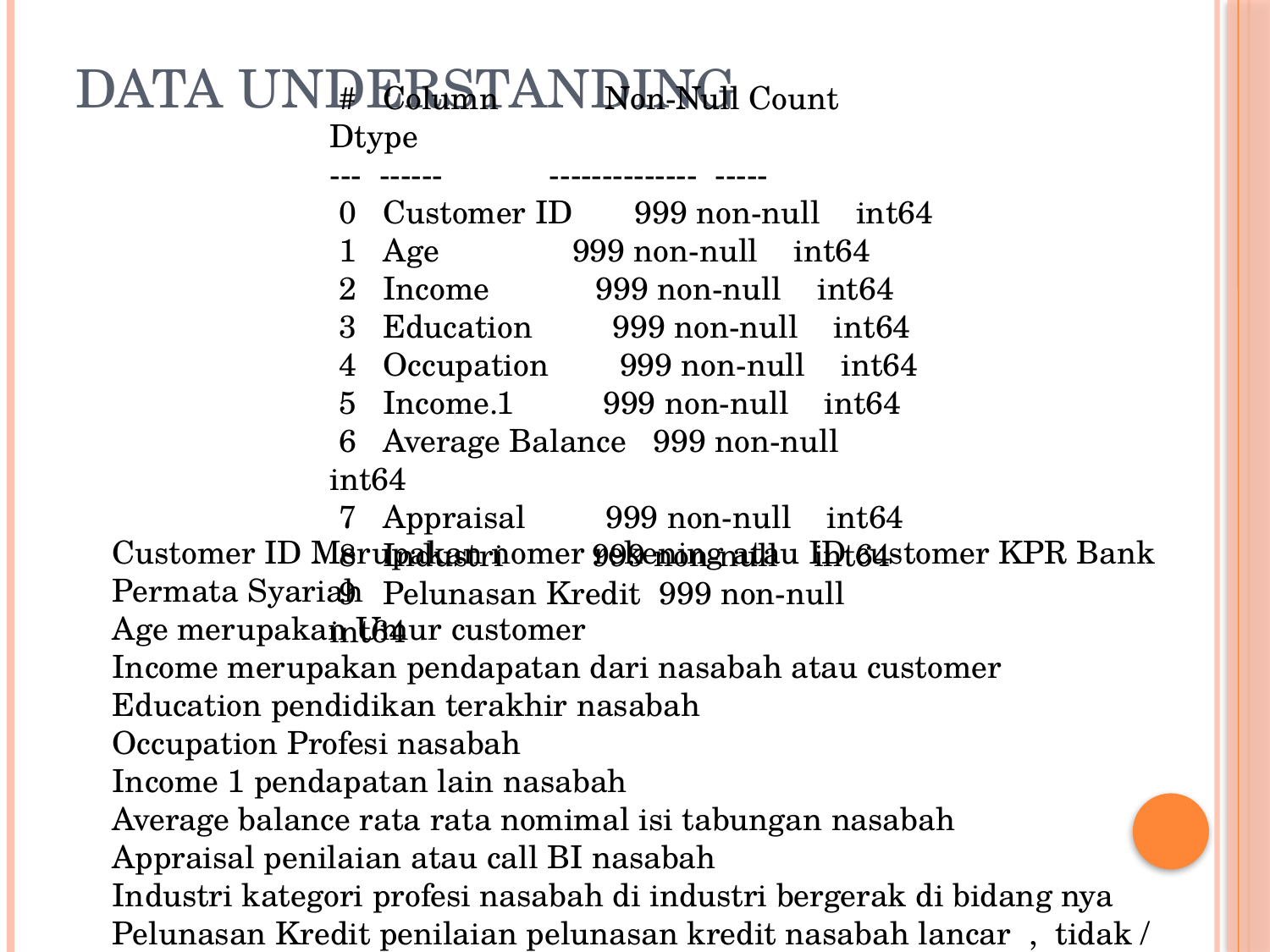

# Data Understanding
 #   Column            Non-Null Count  Dtype
---  ------            --------------  -----
 0   Customer ID       999 non-null    int64
 1   Age               999 non-null    int64
 2   Income            999 non-null    int64
 3   Education         999 non-null    int64
 4   Occupation        999 non-null    int64
 5   Income.1          999 non-null    int64
 6   Average Balance   999 non-null    int64
 7   Appraisal         999 non-null    int64
 8   Industri          999 non-null    int64
 9   Pelunasan Kredit  999 non-null    int64
Customer ID Merupakan nomer rekening atau ID customer KPR Bank Permata Syariah
Age merupakan Umur customer
Income merupakan pendapatan dari nasabah atau customer
Education pendidikan terakhir nasabah
Occupation Profesi nasabah
Income 1 pendapatan lain nasabah
Average balance rata rata nomimal isi tabungan nasabah
Appraisal penilaian atau call BI nasabah
Industri kategori profesi nasabah di industri bergerak di bidang nya
Pelunasan Kredit penilaian pelunasan kredit nasabah lancar  ,  tidak / terlambat